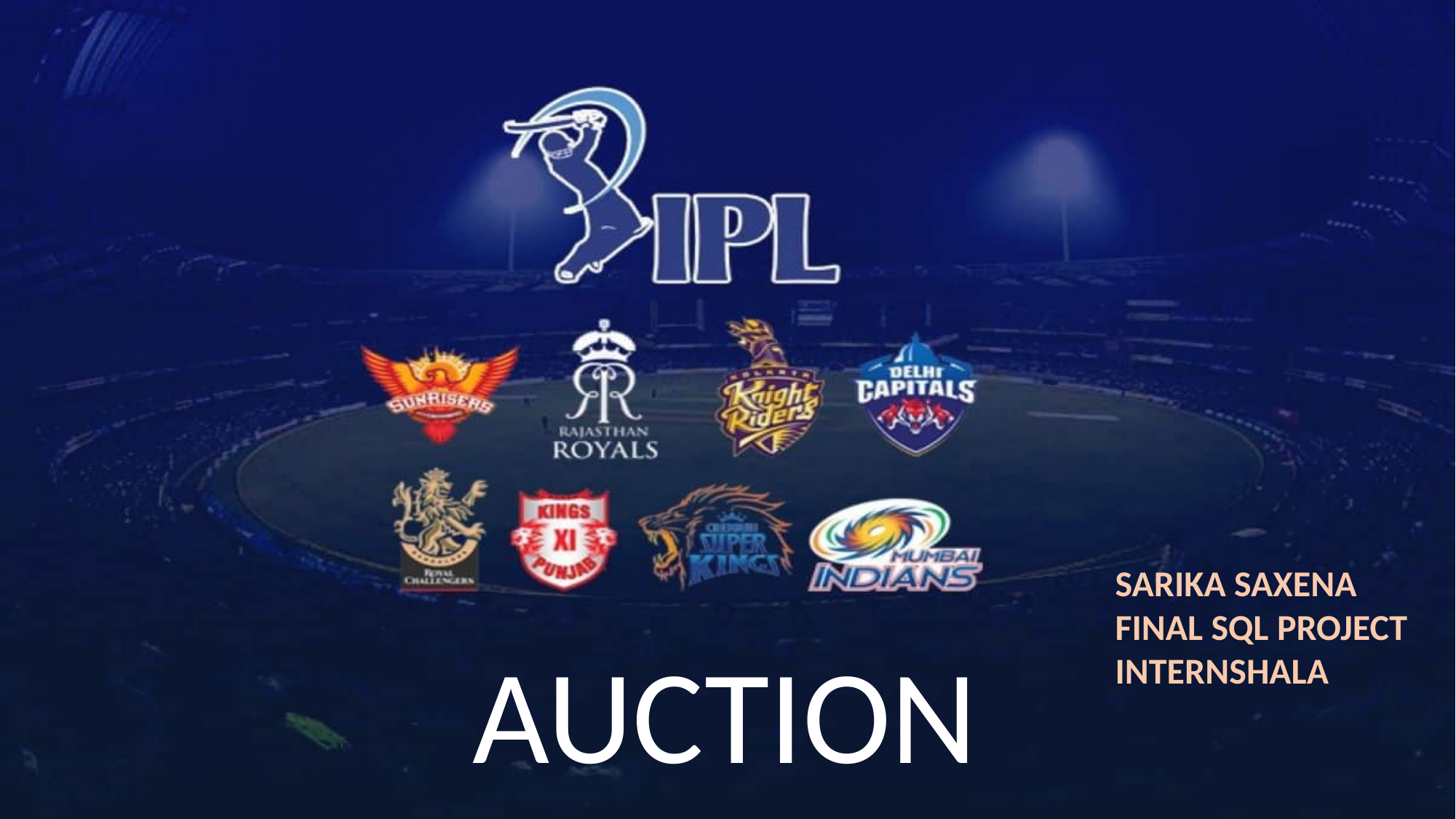

SARIKA SAXENA
FINAL SQL PROJECT
INTERNSHALA
AUCTION